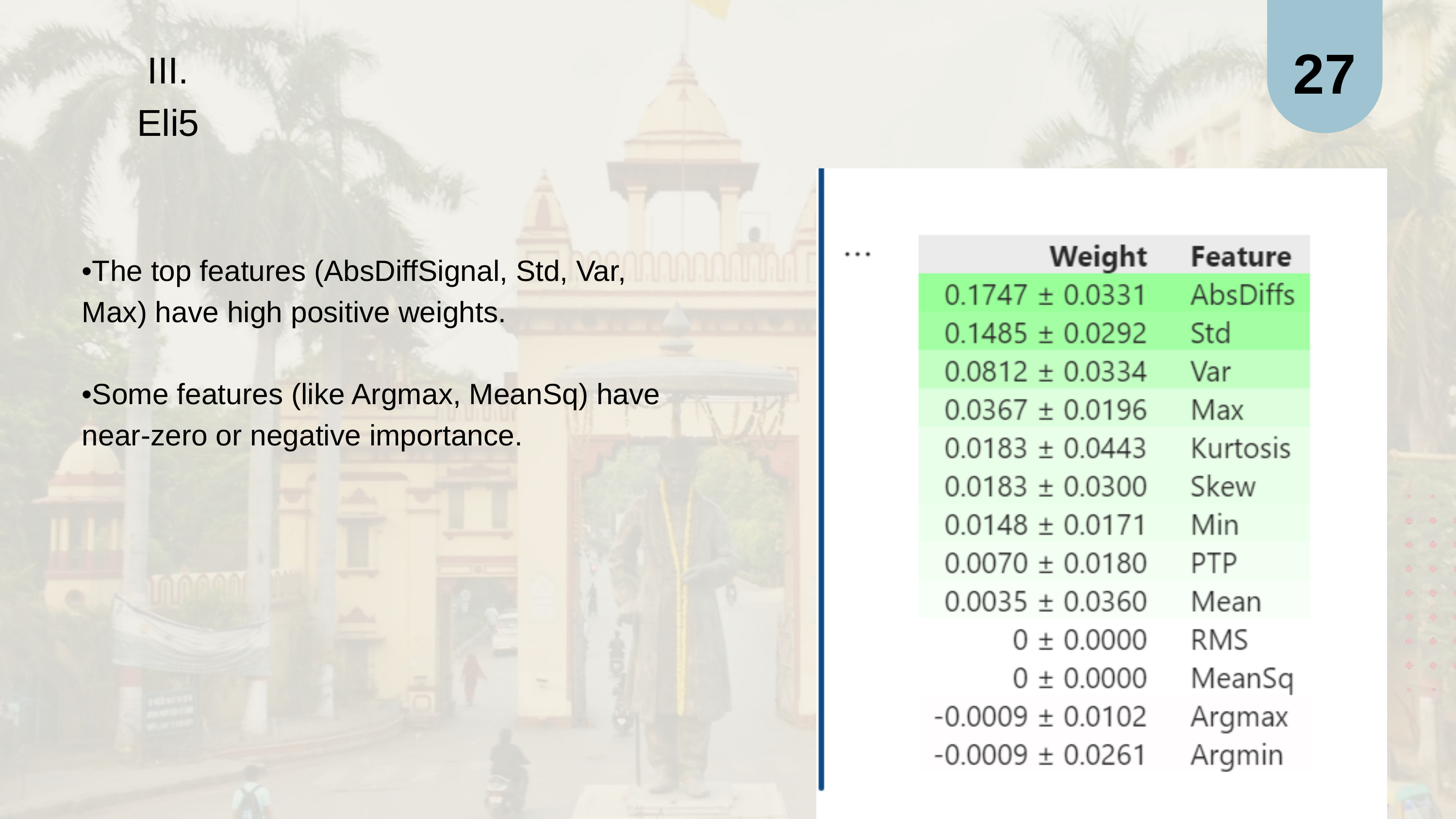

27
III. Eli5

•The top features (AbsDiffSignal, Std, Var, Max) have high positive weights.

•Some features (like Argmax, MeanSq) have near-zero or negative importance.